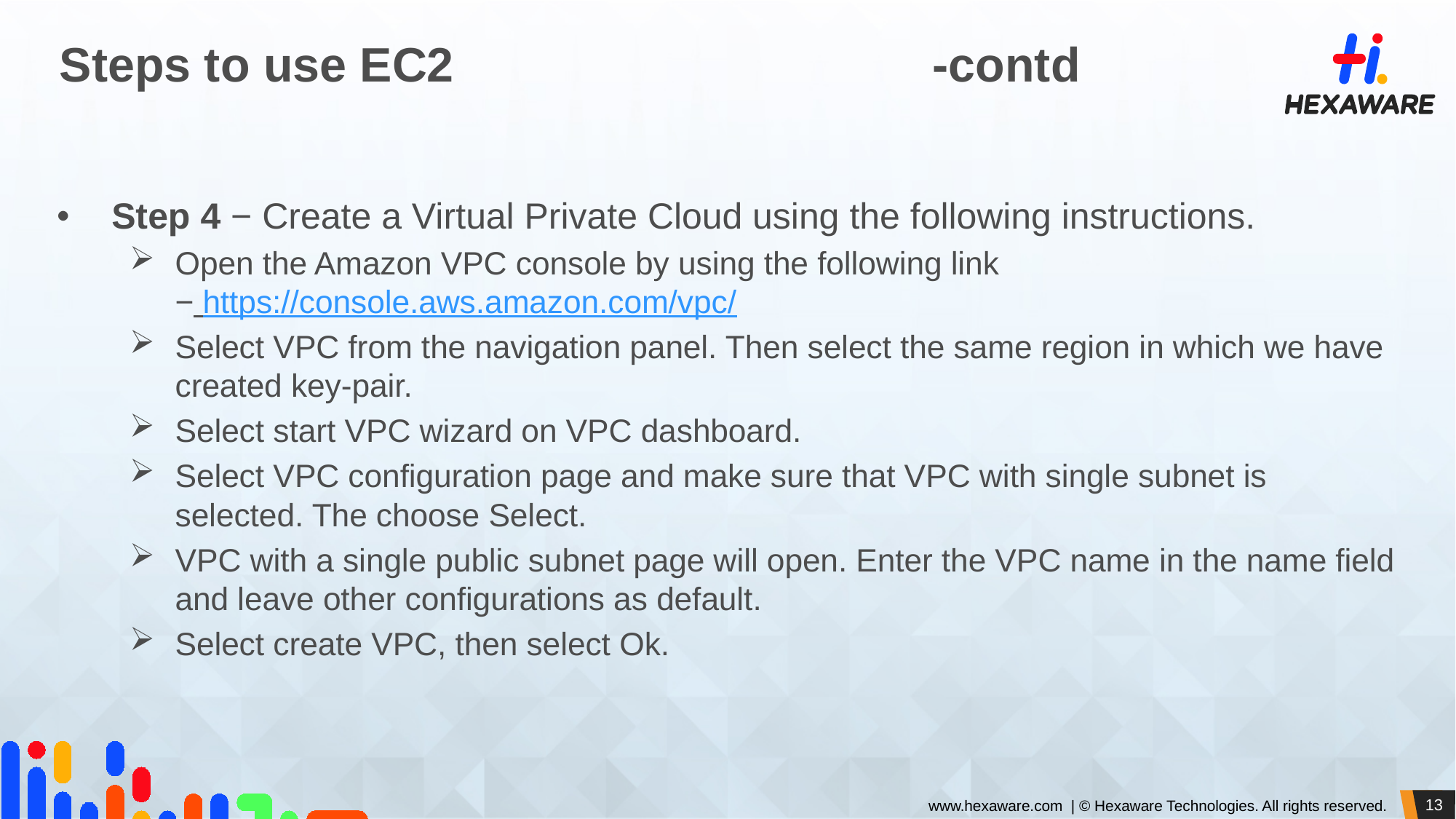

# Steps to use EC2					-contd
Step 4 − Create a Virtual Private Cloud using the following instructions.
Open the Amazon VPC console by using the following link − https://console.aws.amazon.com/vpc/
Select VPC from the navigation panel. Then select the same region in which we have created key-pair.
Select start VPC wizard on VPC dashboard.
Select VPC configuration page and make sure that VPC with single subnet is selected. The choose Select.
VPC with a single public subnet page will open. Enter the VPC name in the name field and leave other configurations as default.
Select create VPC, then select Ok.